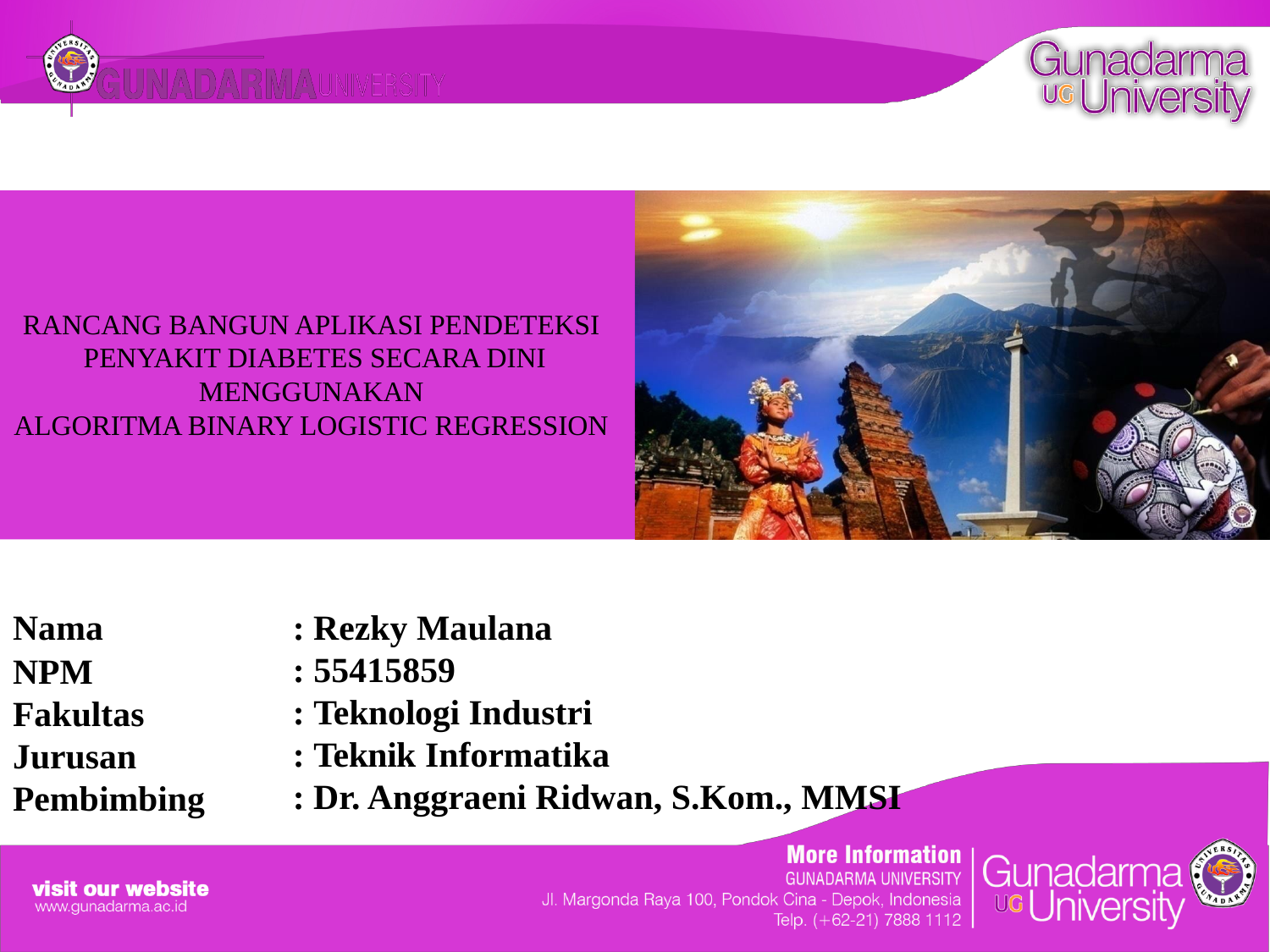

RANCANG BANGUN APLIKASI PENDETEKSI
PENYAKIT DIABETES SECARA DINI MENGGUNAKAN
ALGORITMA BINARY LOGISTIC REGRESSION

Nama
NPM
Fakultas  Jurusan  Pembimbing
: Rezky Maulana
: 55415859
: Teknologi Industri
: Teknik Informatika
: Dr. Anggraeni Ridwan, S.Kom., MMSI